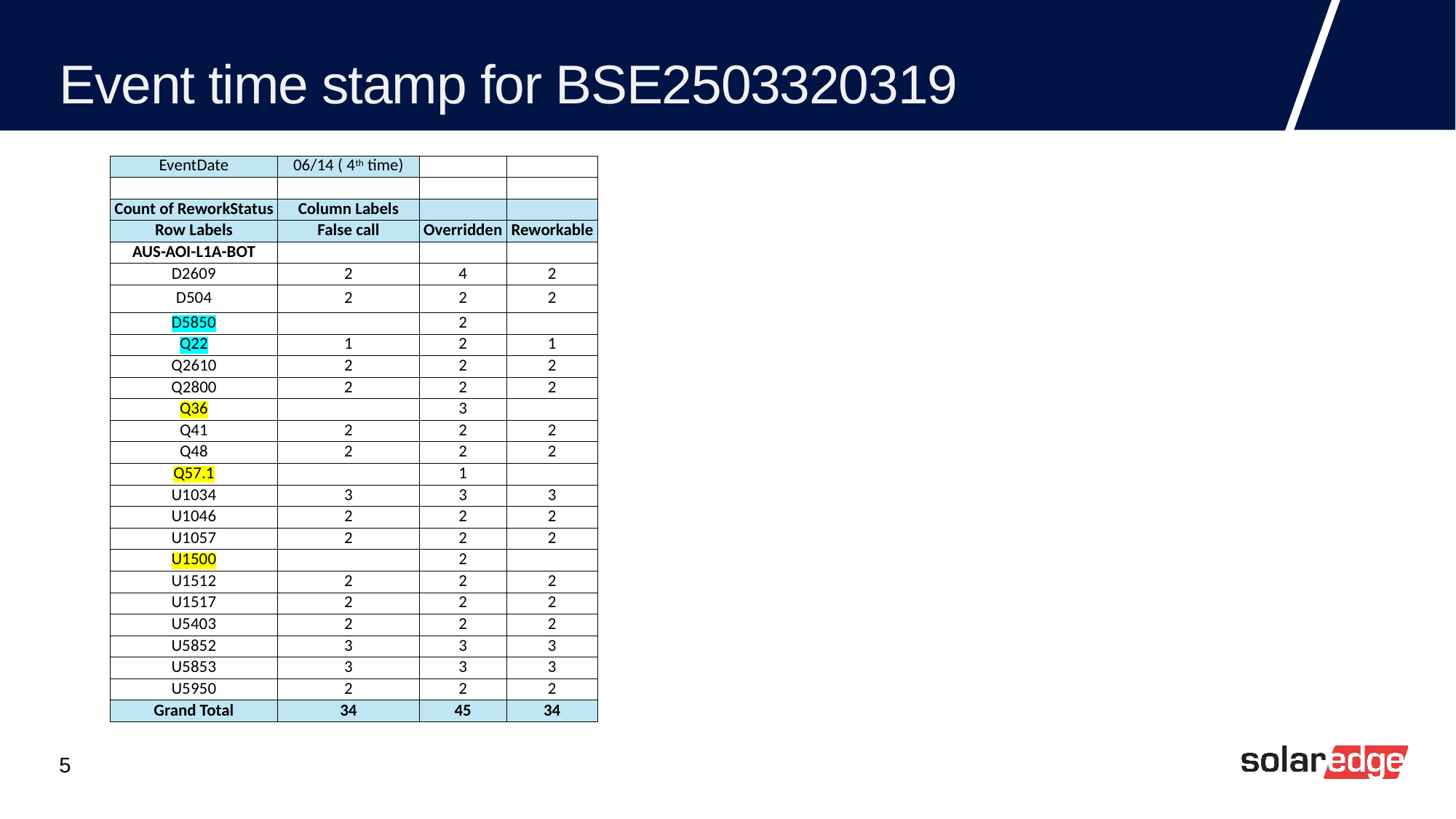

# Event time stamp for BSE2503320319
| EventDate | 06/14 ( 4th time) |  |  |
| --- | --- | --- | --- |
|  |  |  |  |
| Count of ReworkStatus | Column Labels |  |  |
| Row Labels | False call | Overridden | Reworkable |
| AUS-AOI-L1A-BOT |  |  |  |
| D2609 | 2 | 4 | 2 |
| D504 | 2 | 2 | 2 |
| D5850 |  | 2 |  |
| Q22 | 1 | 2 | 1 |
| Q2610 | 2 | 2 | 2 |
| Q2800 | 2 | 2 | 2 |
| Q36 |  | 3 |  |
| Q41 | 2 | 2 | 2 |
| Q48 | 2 | 2 | 2 |
| Q57.1 |  | 1 |  |
| U1034 | 3 | 3 | 3 |
| U1046 | 2 | 2 | 2 |
| U1057 | 2 | 2 | 2 |
| U1500 |  | 2 |  |
| U1512 | 2 | 2 | 2 |
| U1517 | 2 | 2 | 2 |
| U5403 | 2 | 2 | 2 |
| U5852 | 3 | 3 | 3 |
| U5853 | 3 | 3 | 3 |
| U5950 | 2 | 2 | 2 |
| Grand Total | 34 | 45 | 34 |
5